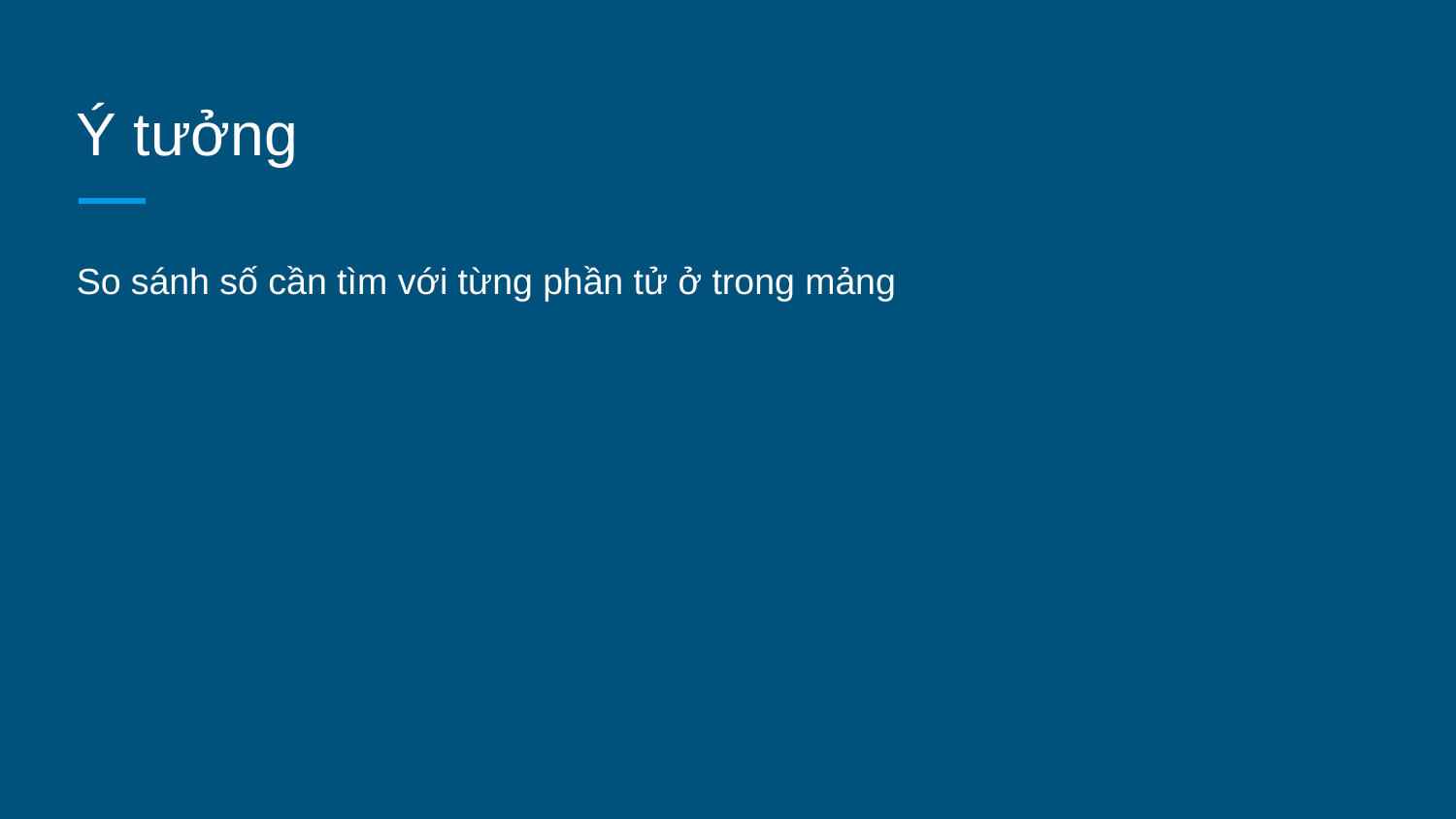

# Ý tưởng
So sánh số cần tìm với từng phần tử ở trong mảng